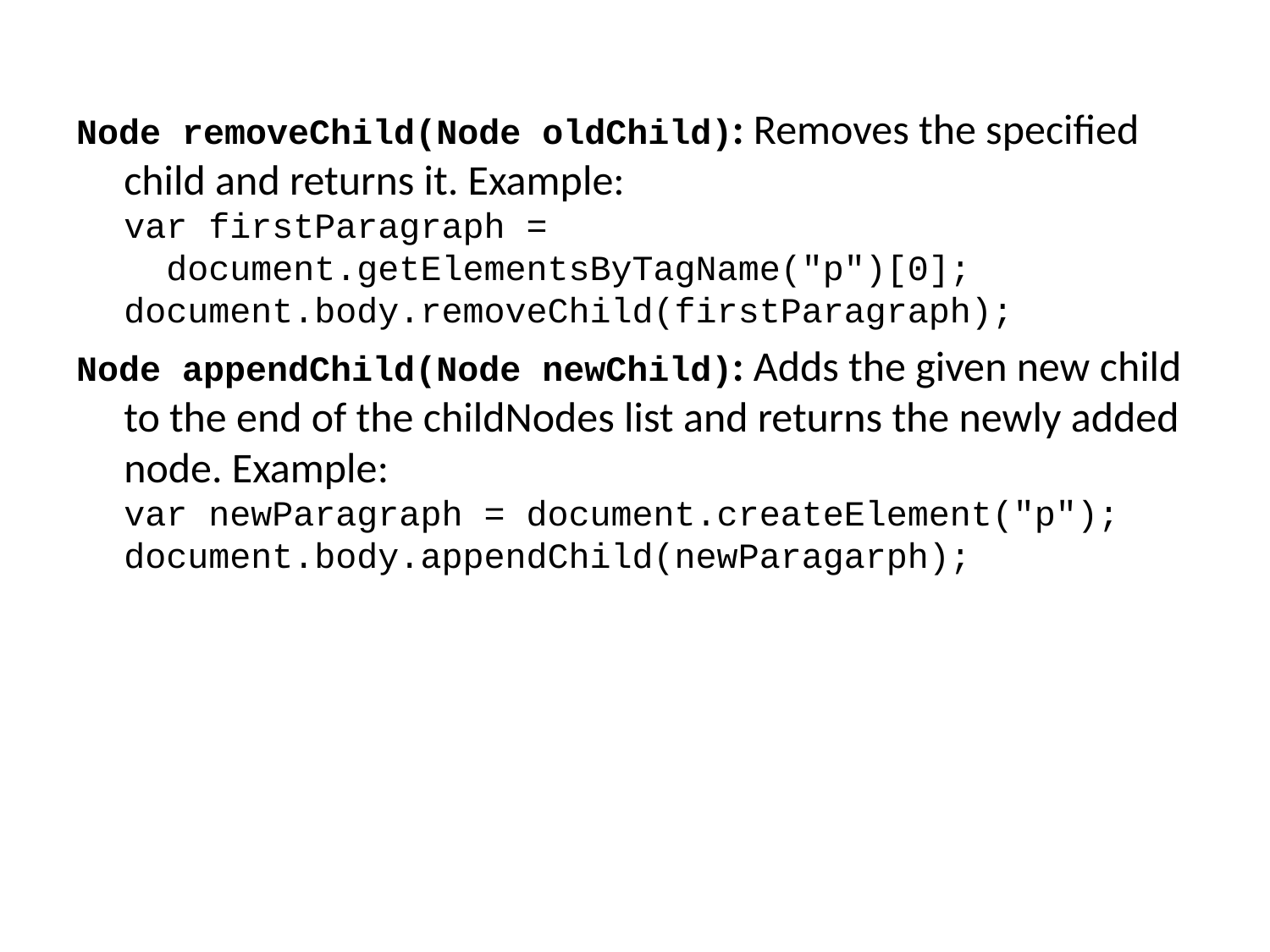

Node removeChild(Node oldChild): Removes the specified child and returns it. Example:
var firstParagraph =
  document.getElementsByTagName("p")[0];
document.body.removeChild(firstParagraph);
Node appendChild(Node newChild): Adds the given new child to the end of the childNodes list and returns the newly added node. Example:
var newParagraph = document.createElement("p");
document.body.appendChild(newParagarph);